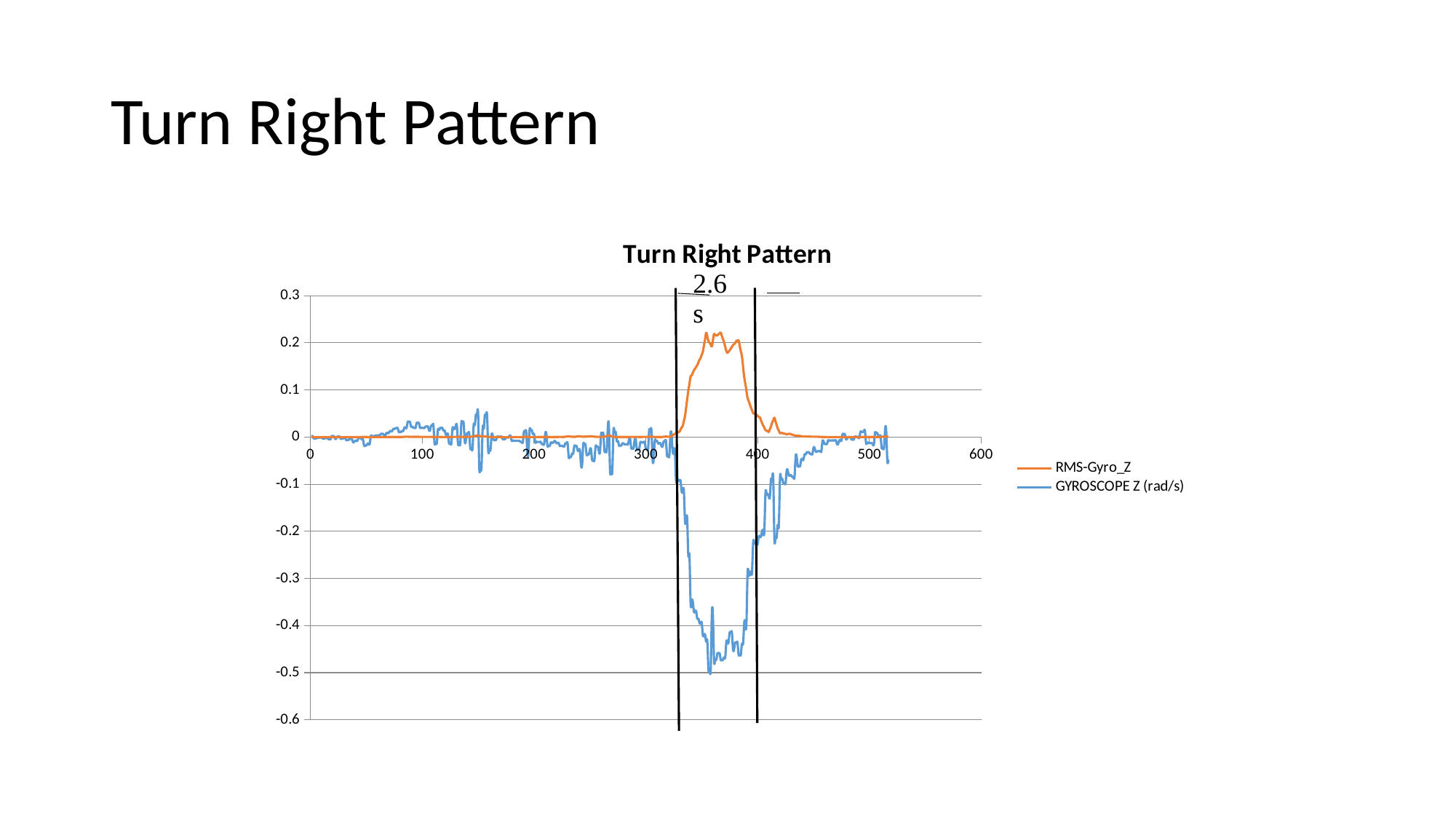

# Turn Right Pattern

### Chart: Turn Right Pattern

| Category | GYROSCOPE Z (rad/s) | RMS-Gyro_Z |
|---|---|---|